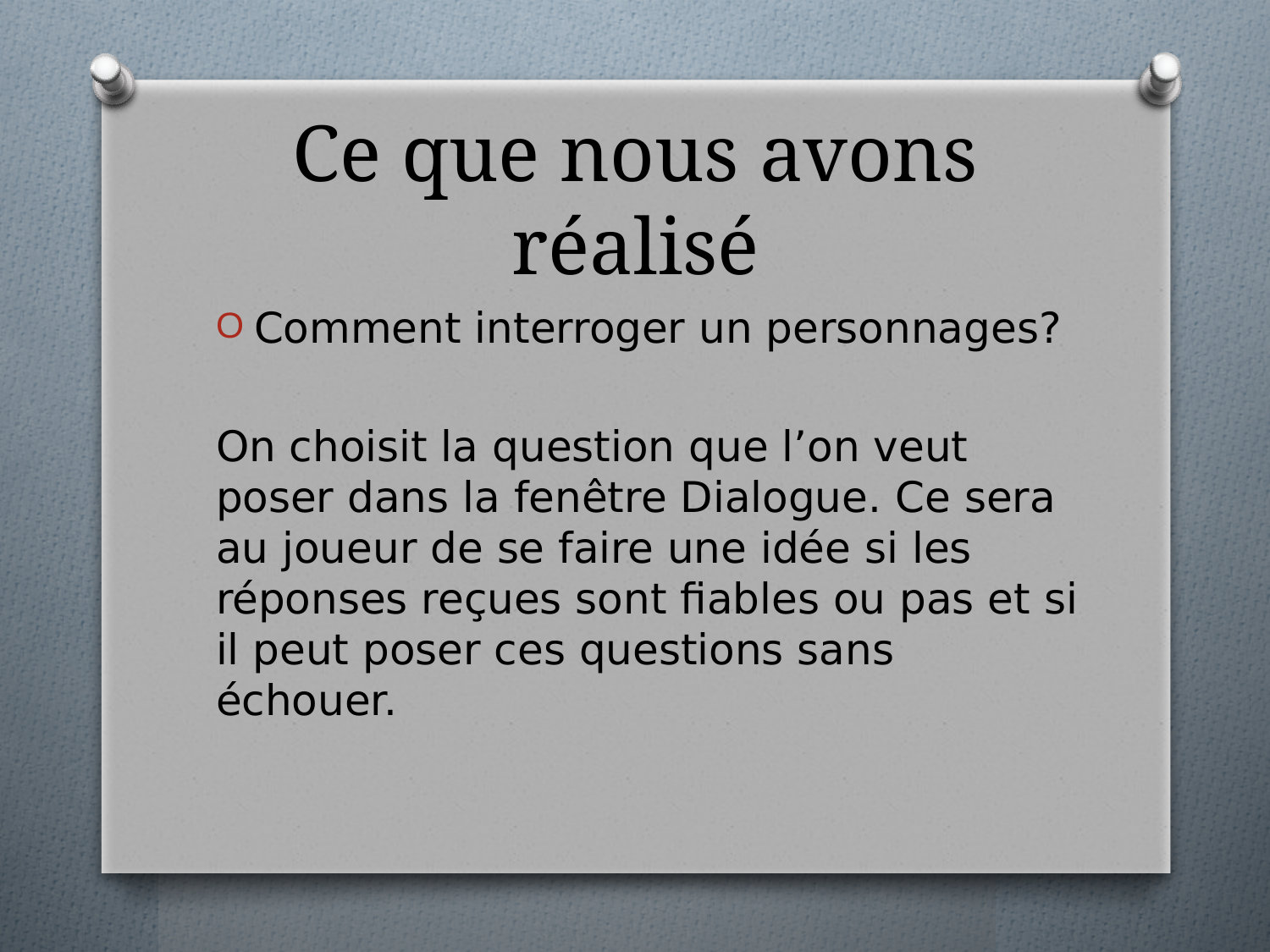

# Ce que nous avons réalisé
Comment interroger un personnages?

On choisit la question que l’on veut poser dans la fenêtre Dialogue. Ce sera au joueur de se faire une idée si les réponses reçues sont fiables ou pas et si il peut poser ces questions sans échouer.